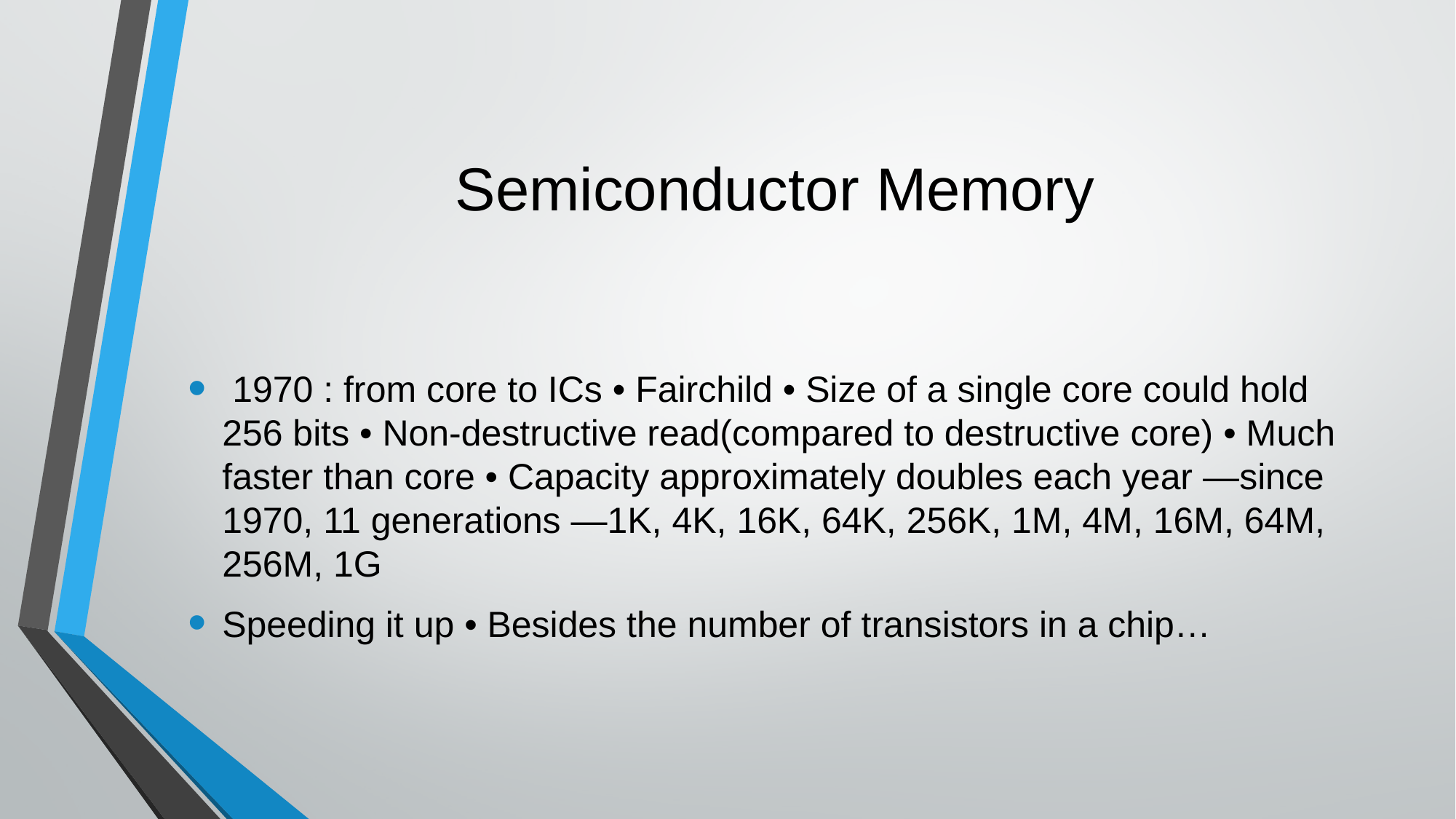

# Semiconductor Memory
 1970 : from core to ICs • Fairchild • Size of a single core could hold 256 bits • Non-destructive read(compared to destructive core) • Much faster than core • Capacity approximately doubles each year —since 1970, 11 generations —1K, 4K, 16K, 64K, 256K, 1M, 4M, 16M, 64M, 256M, 1G
Speeding it up • Besides the number of transistors in a chip…